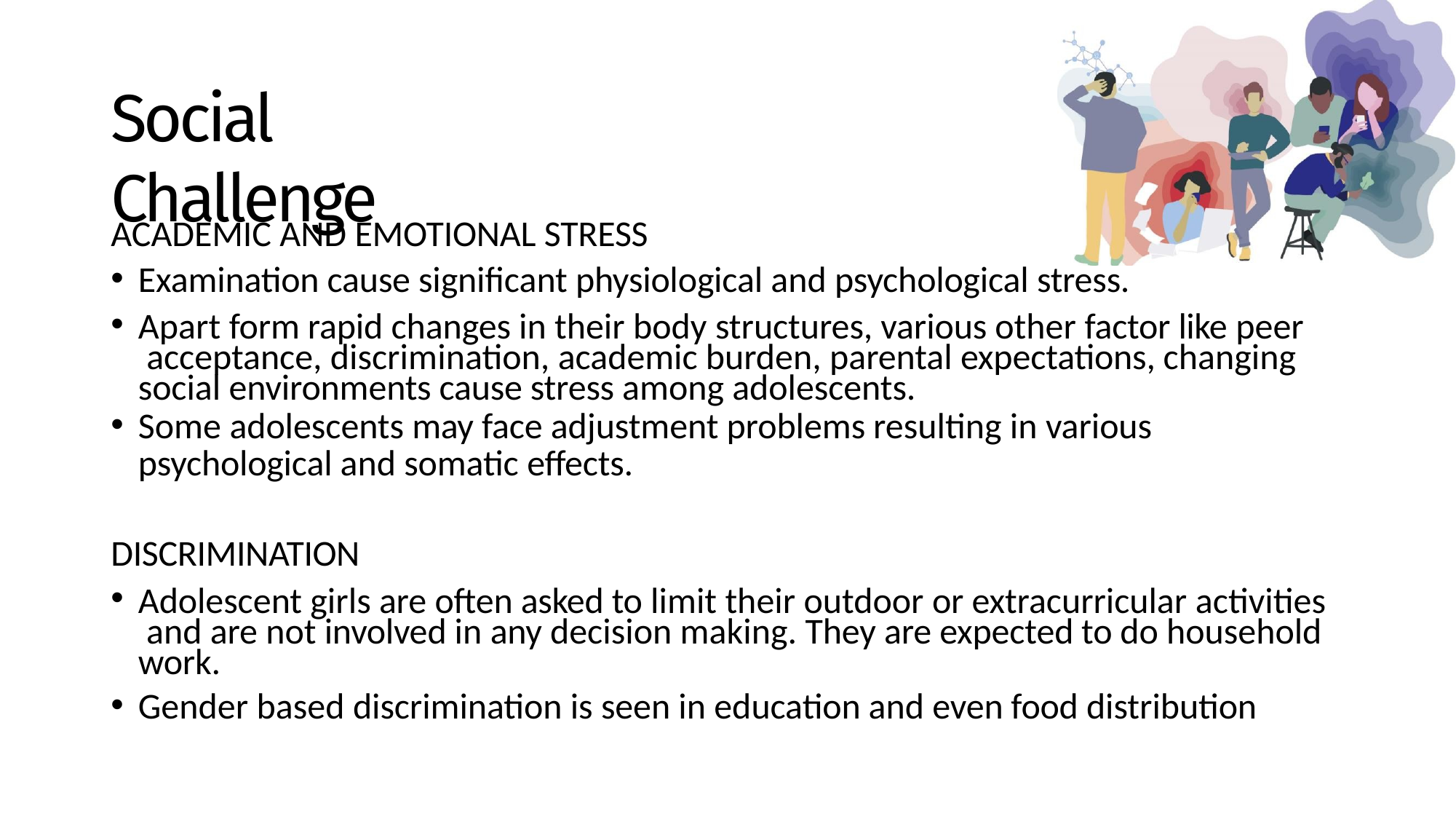

# Social Challenge
ACADEMIC AND EMOTIONAL STRESS
Examination cause significant physiological and psychological stress.
Apart form rapid changes in their body structures, various other factor like peer  acceptance, discrimination, academic burden, parental expectations, changing  social environments cause stress among adolescents.
Some adolescents may face adjustment problems resulting in various
psychological and somatic effects.

DISCRIMINATION
Adolescent girls are often asked to limit their outdoor or extracurricular activities  and are not involved in any decision making. They are expected to do household  work.
Gender based discrimination is seen in education and even food distribution